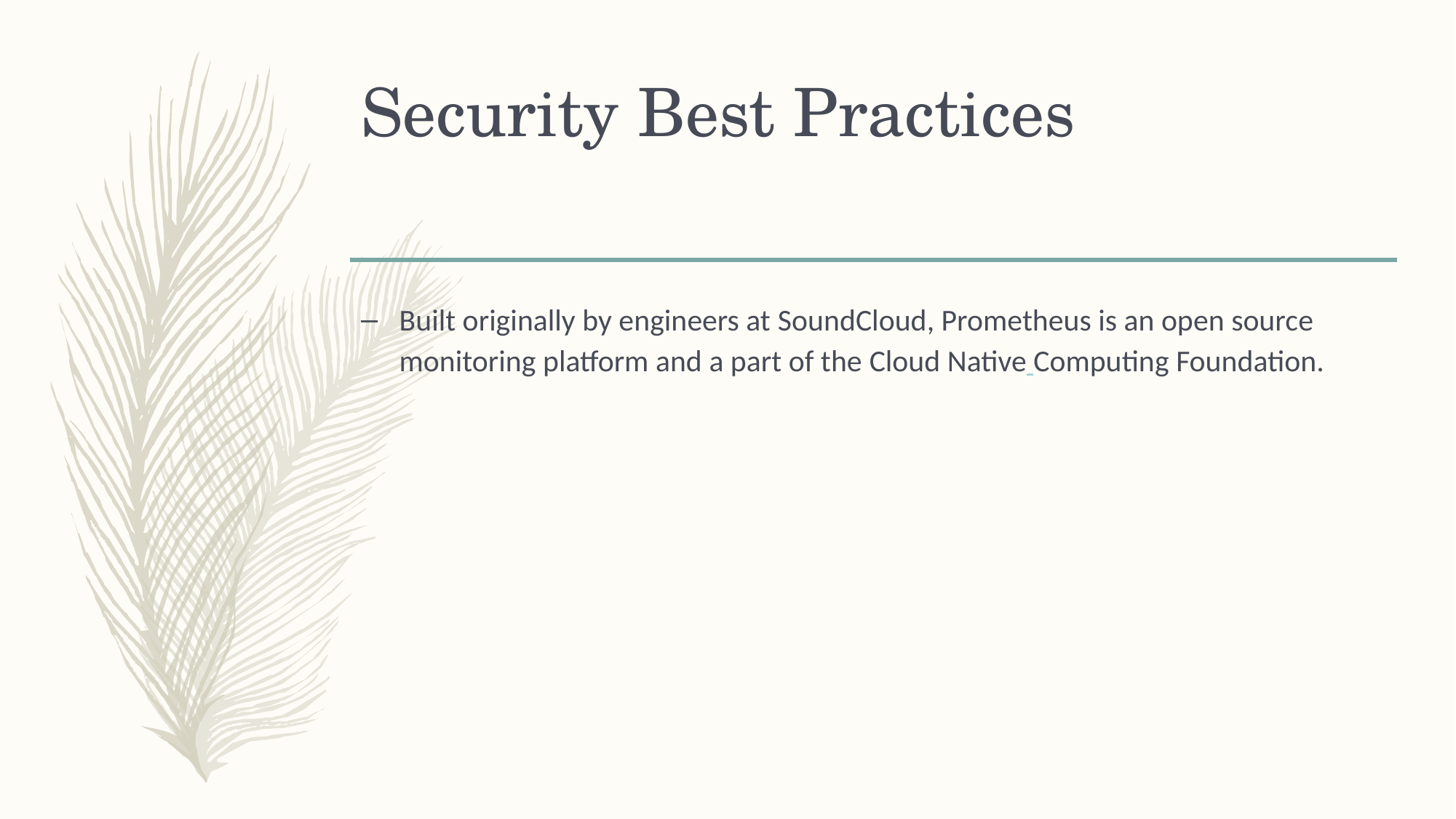

# Security Best Practices
Built originally by engineers at SoundCloud, Prometheus is an open source monitoring platform and a part of the Cloud Native Computing Foundation.